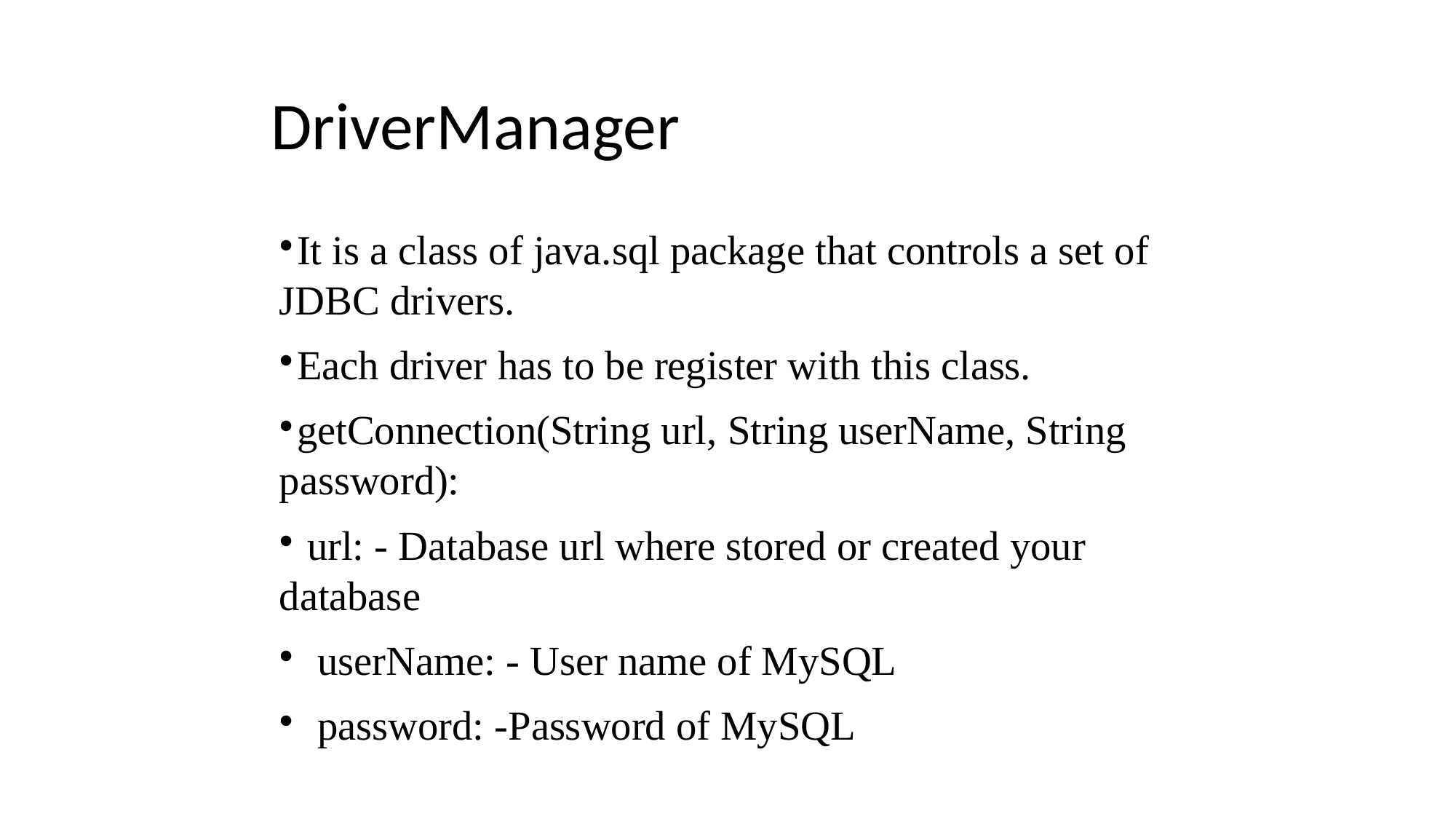

# DriverManager
It is a class of java.sql package that controls a set of JDBC drivers.
Each driver has to be register with this class.
getConnection(String url, String userName, String password):
 url: - Database url where stored or created your database
  userName: - User name of MySQL
  password: -Password of MySQL